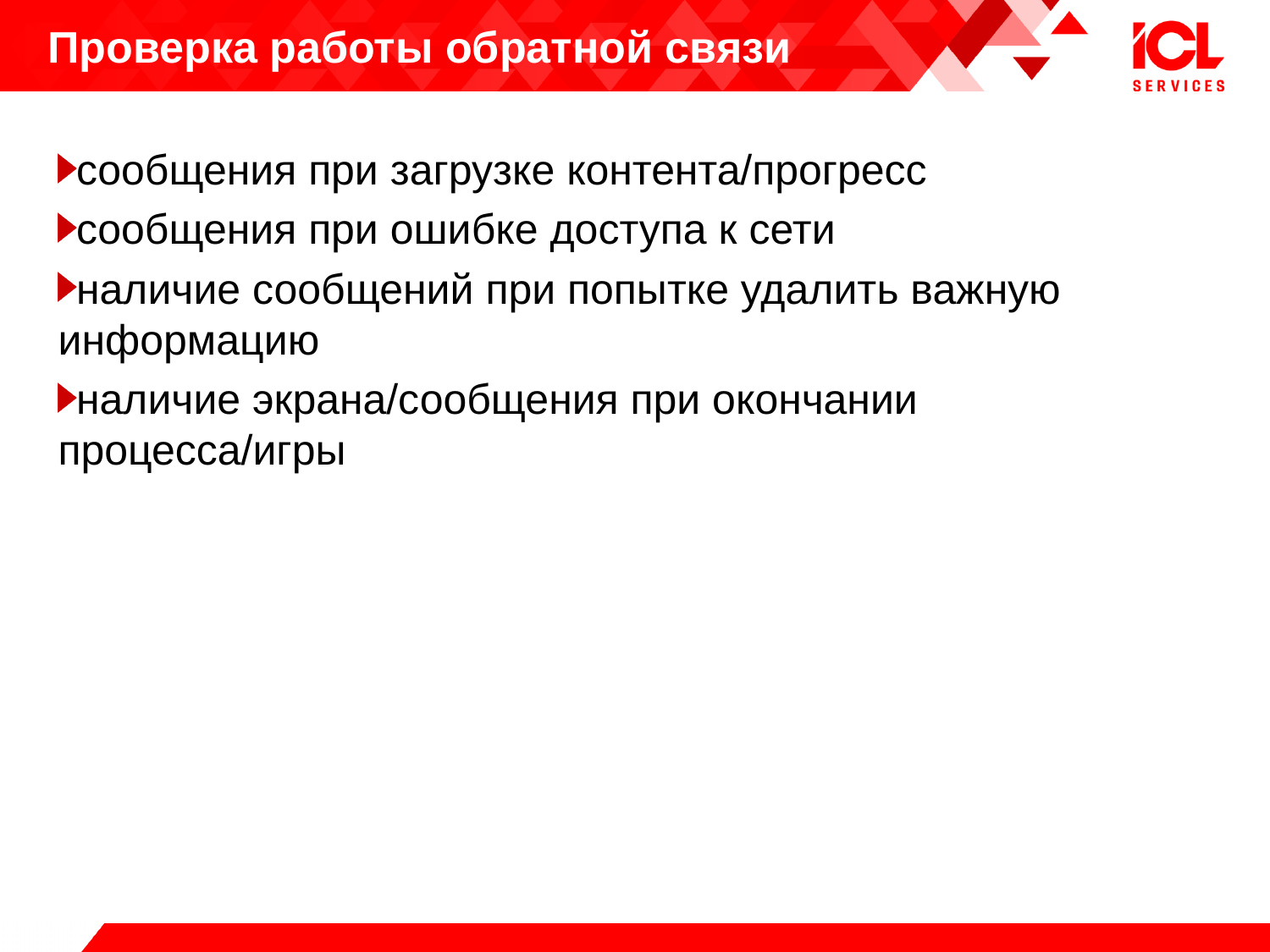

# Проверка работы обратной связи
сообщения при загрузке контента/прогресс
сообщения при ошибке доступа к сети
наличие сообщений при попытке удалить важную информацию
наличие экрана/сообщения при окончании процесса/игры